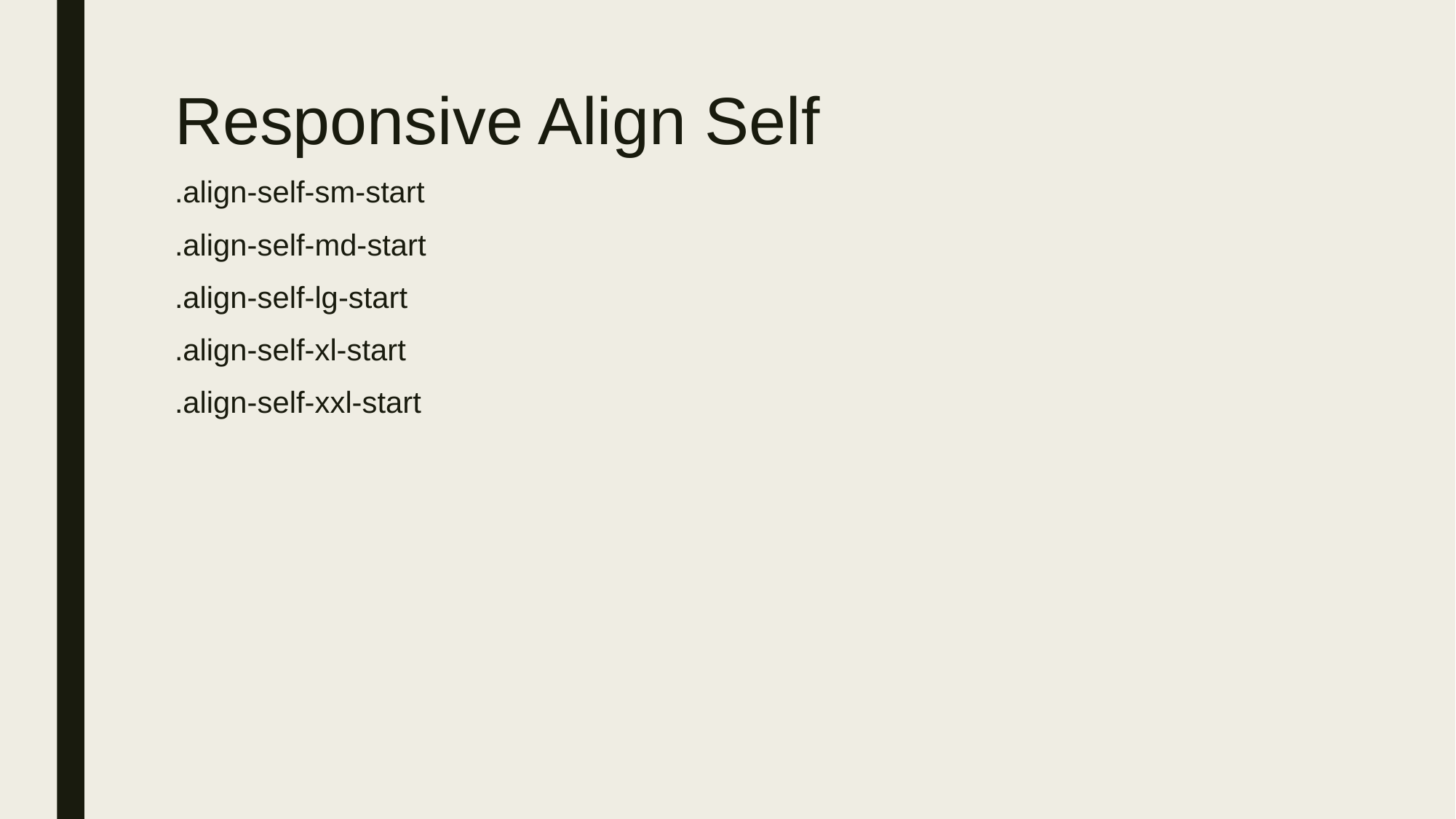

# Responsive Align Self
.align-self-sm-start
.align-self-md-start
.align-self-lg-start
.align-self-xl-start
.align-self-xxl-start